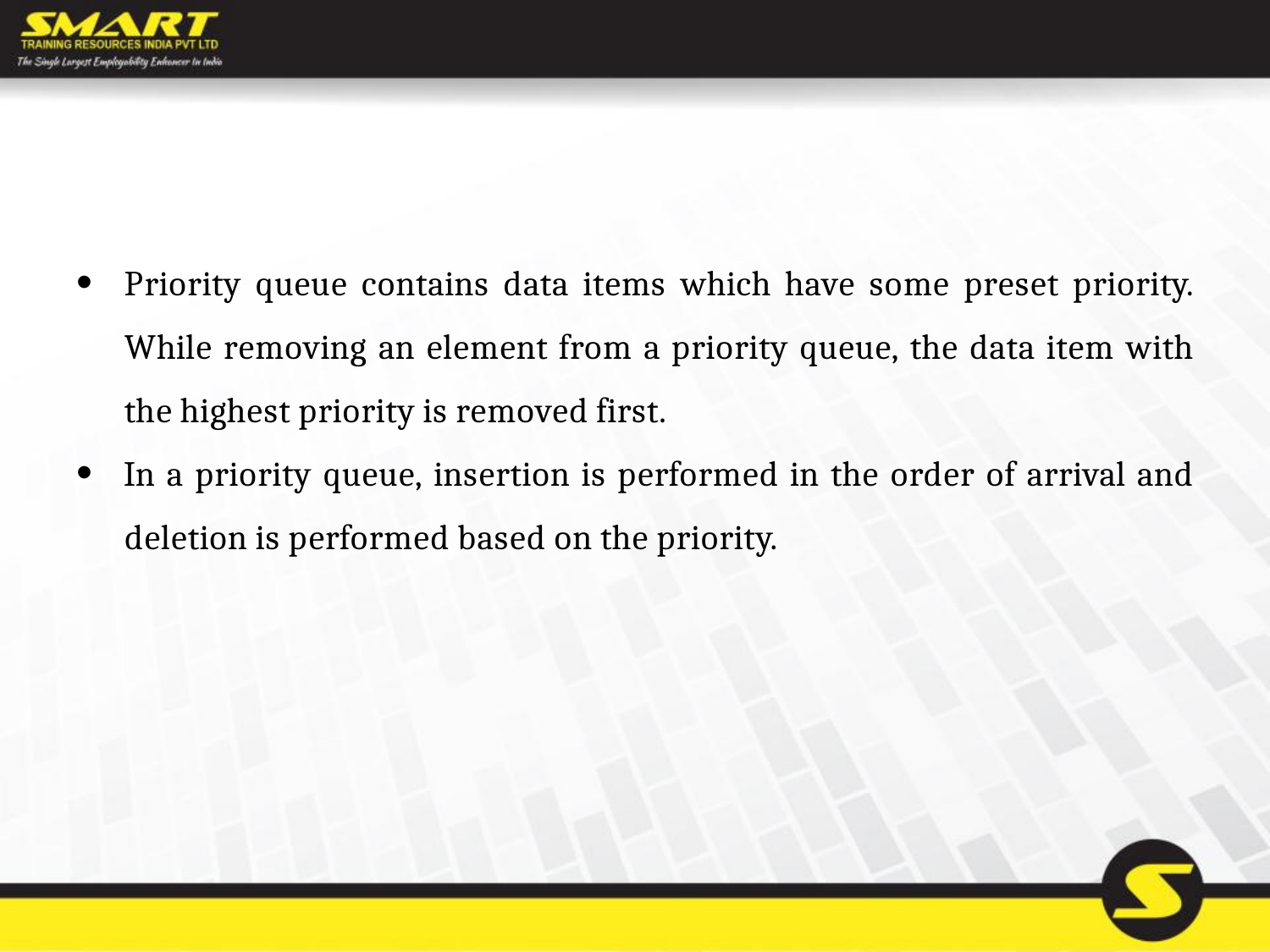

Priority queue contains data items which have some preset priority. While removing an element from a priority queue, the data item with the highest priority is removed first.
In a priority queue, insertion is performed in the order of arrival and deletion is performed based on the priority.